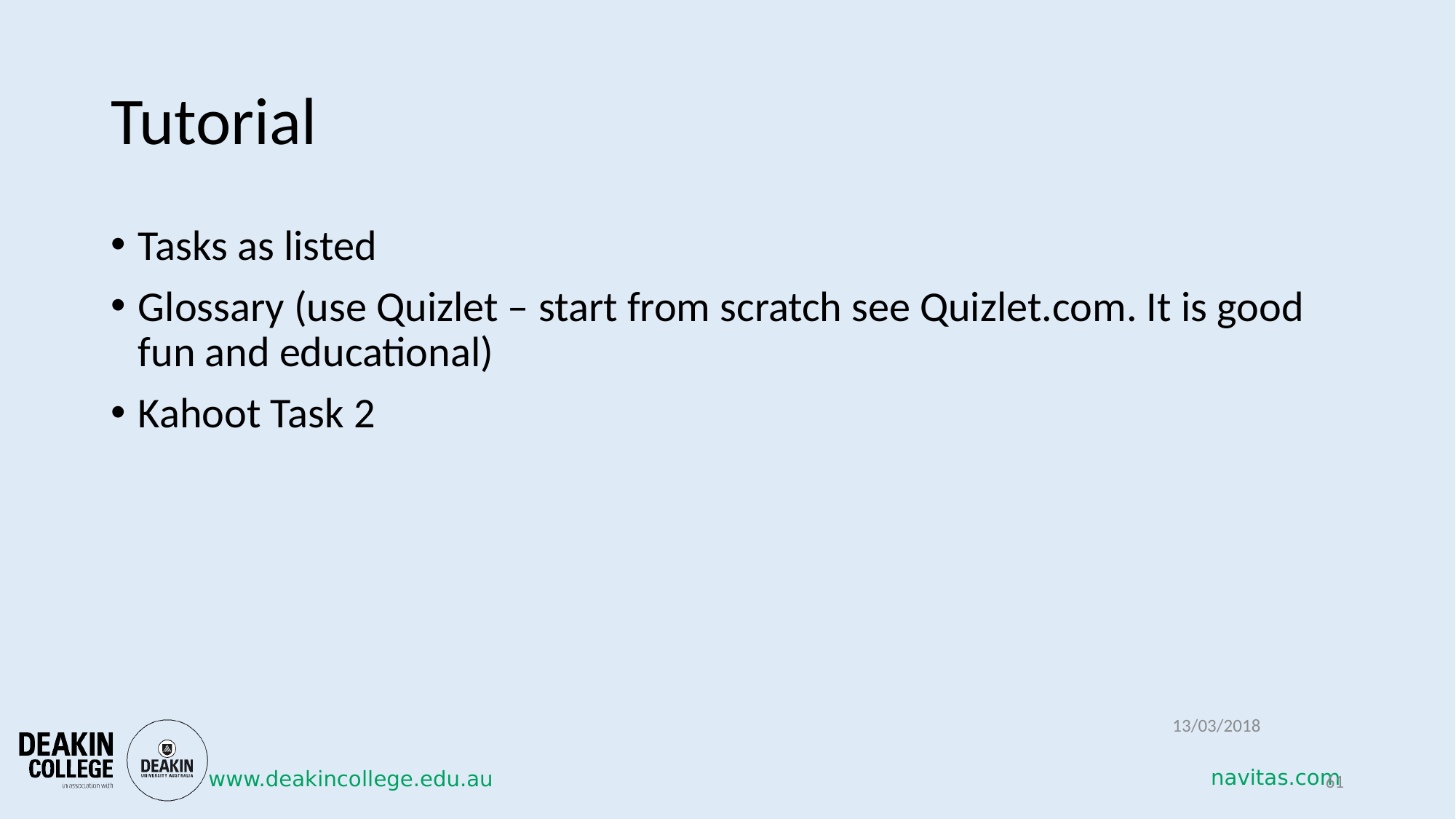

# Tutorial
Tasks as listed
Glossary (use Quizlet – start from scratch see Quizlet.com. It is good fun and educational)
Kahoot Task 2
13/03/2018

61